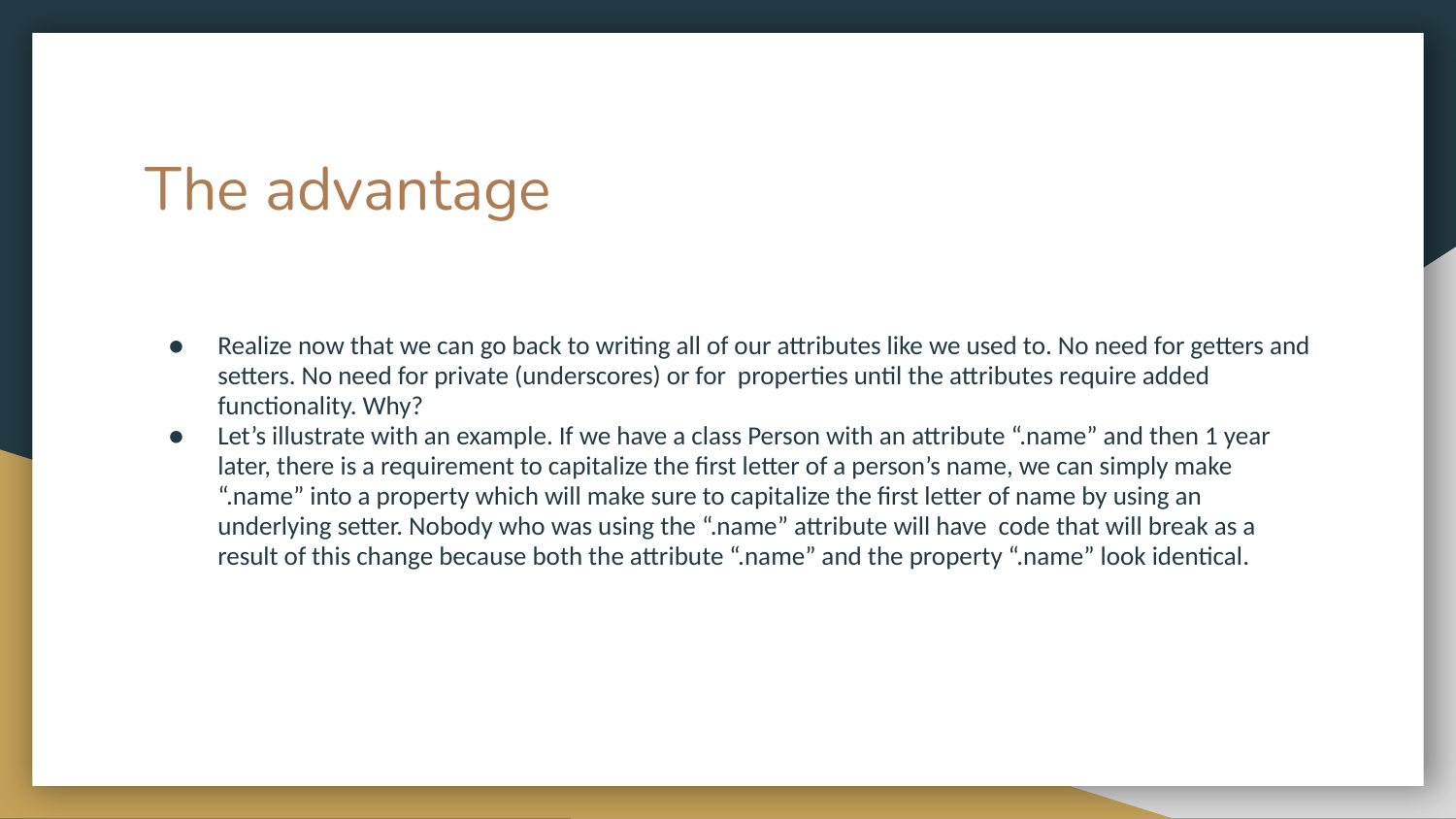

# The advantage
Realize now that we can go back to writing all of our attributes like we used to. No need for getters and setters. No need for private (underscores) or for  properties until the attributes require added functionality. Why?
Let’s illustrate with an example. If we have a class Person with an attribute “.name” and then 1 year later, there is a requirement to capitalize the first letter of a person’s name, we can simply make “.name” into a property which will make sure to capitalize the first letter of name by using an underlying setter. Nobody who was using the “.name” attribute will have  code that will break as a result of this change because both the attribute “.name” and the property “.name” look identical.